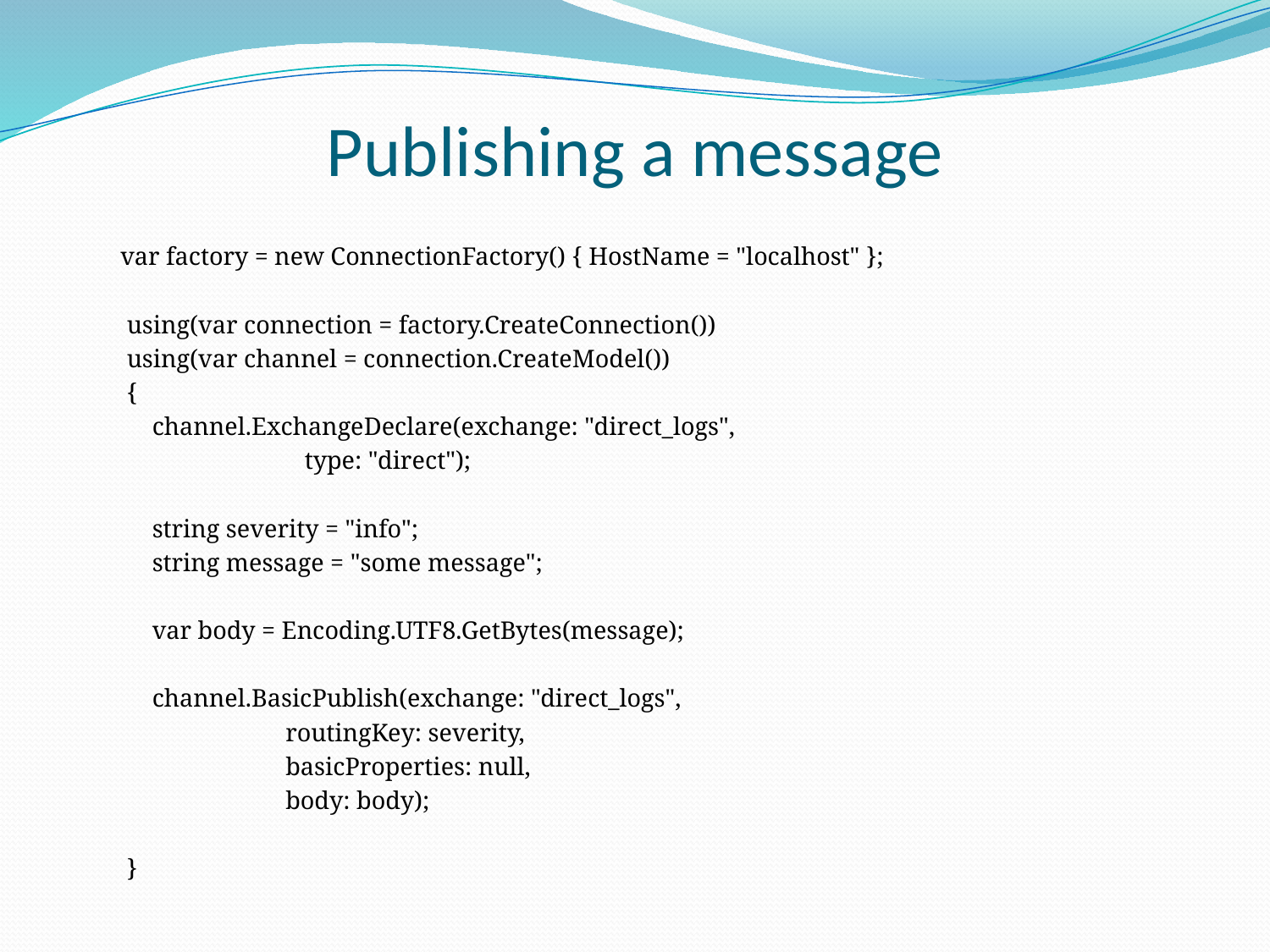

# Publishing a message

       var factory = new ConnectionFactory() { HostName = "localhost" };

        using(var connection = factory.CreateConnection())
        using(var channel = connection.CreateModel())
        {
            channel.ExchangeDeclare(exchange: "direct_logs",
                                    type: "direct");

            string severity = "info";
            string message = "some message";

            var body = Encoding.UTF8.GetBytes(message);

            channel.BasicPublish(exchange: "direct_logs",
                                 routingKey: severity,
                                 basicProperties: null,
                                 body: body);

        }